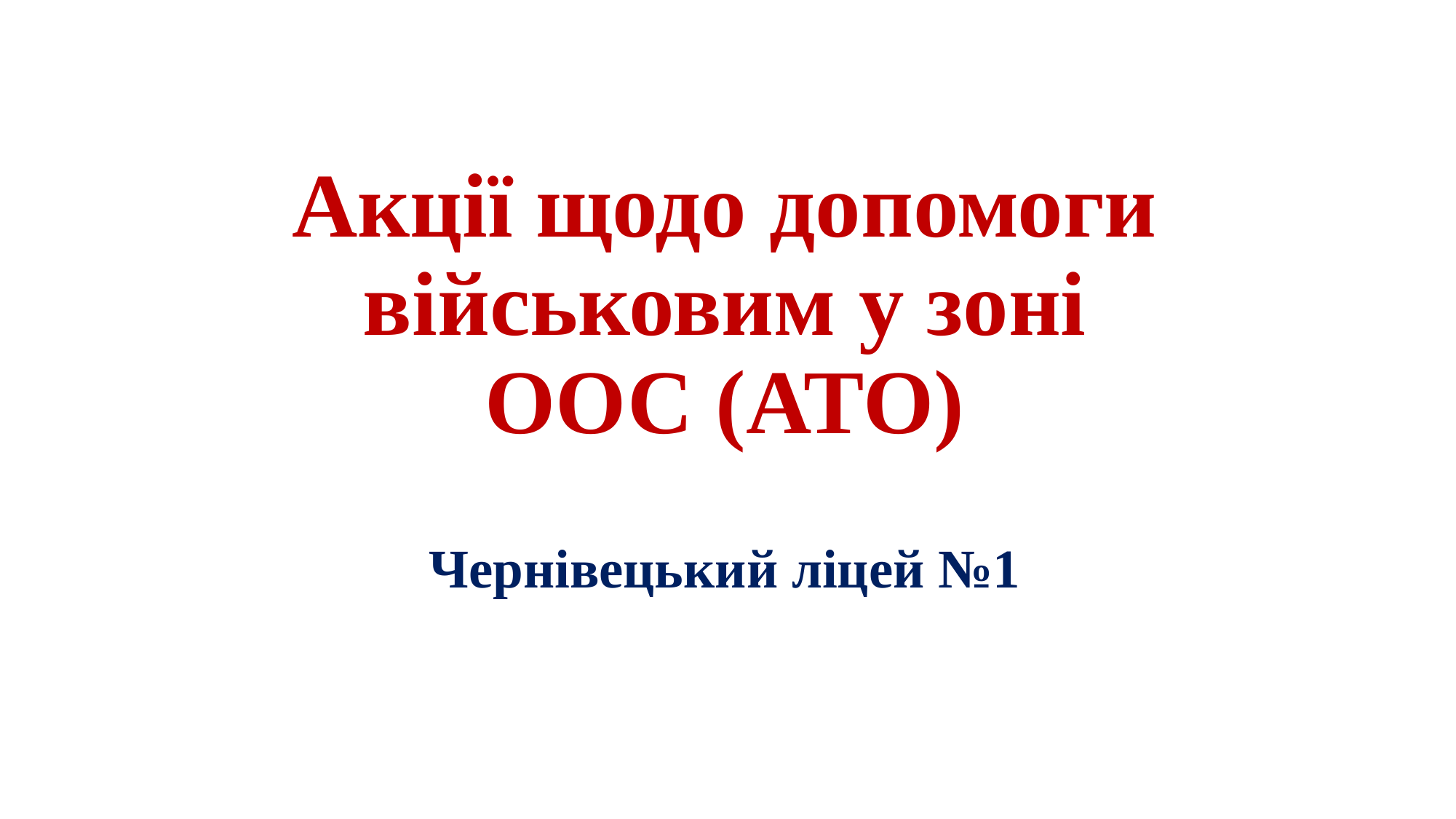

# Акції щодо допомоги військовим у зоні ООС (АТО)
Чернівецький ліцей №1